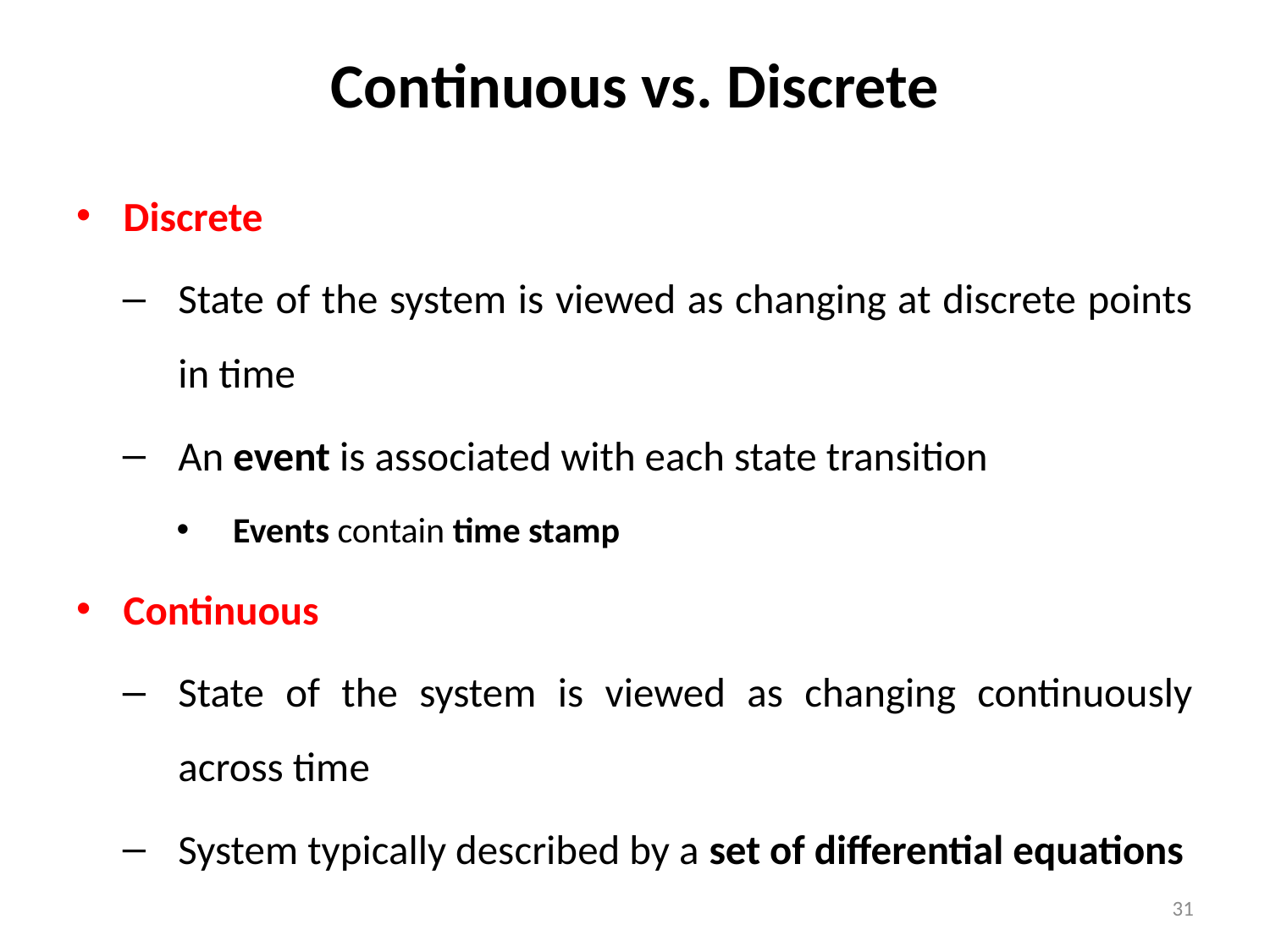

# Continuous vs. Discrete
Discrete
State of the system is viewed as changing at discrete points in time
An event is associated with each state transition
Events contain time stamp
Continuous
State of the system is viewed as changing continuously across time
System typically described by a set of differential equations
31